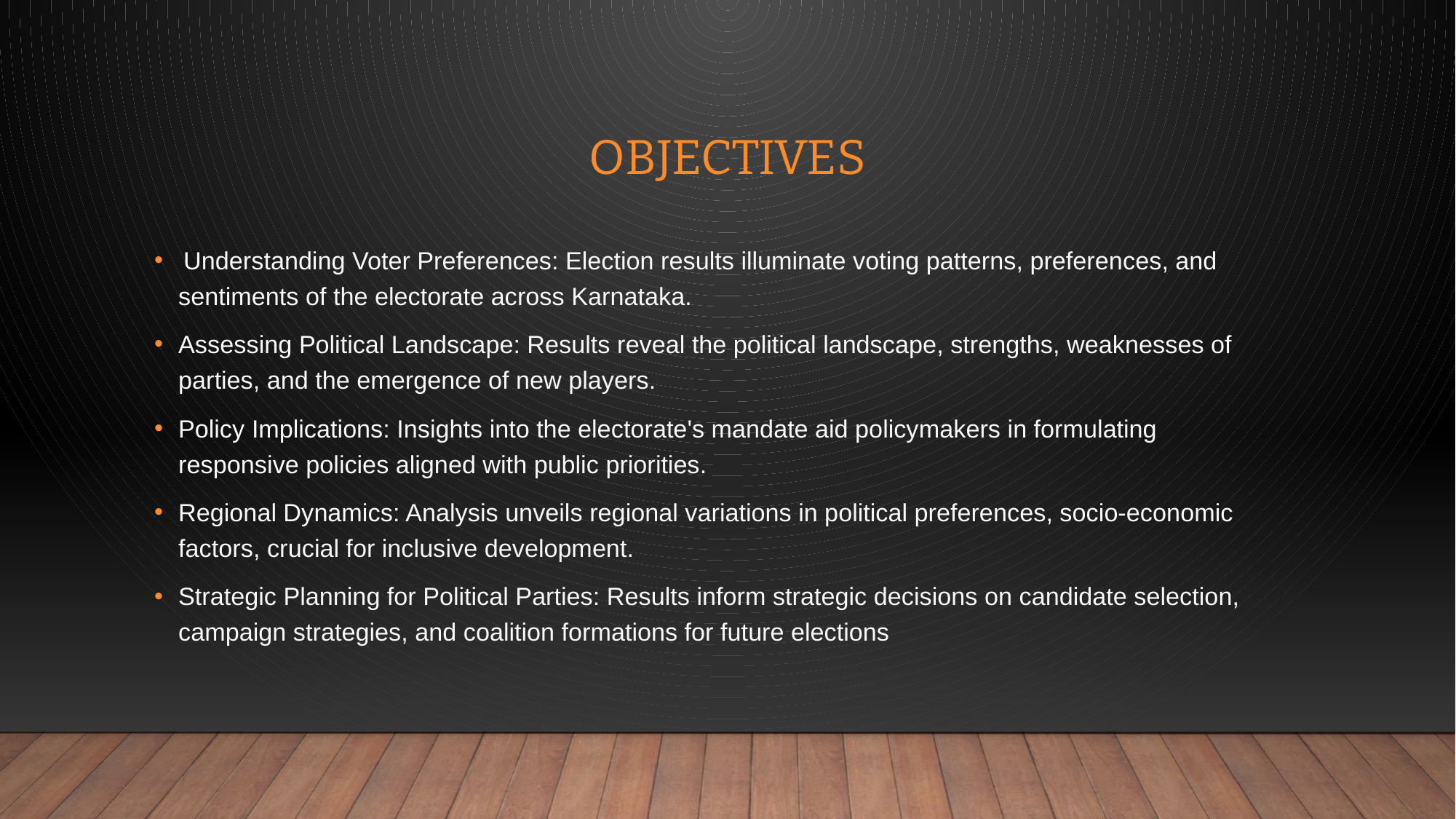

# Objectives
 Understanding Voter Preferences: Election results illuminate voting patterns, preferences, and sentiments of the electorate across Karnataka.
Assessing Political Landscape: Results reveal the political landscape, strengths, weaknesses of parties, and the emergence of new players.
Policy Implications: Insights into the electorate's mandate aid policymakers in formulating responsive policies aligned with public priorities.
Regional Dynamics: Analysis unveils regional variations in political preferences, socio-economic factors, crucial for inclusive development.
Strategic Planning for Political Parties: Results inform strategic decisions on candidate selection, campaign strategies, and coalition formations for future elections